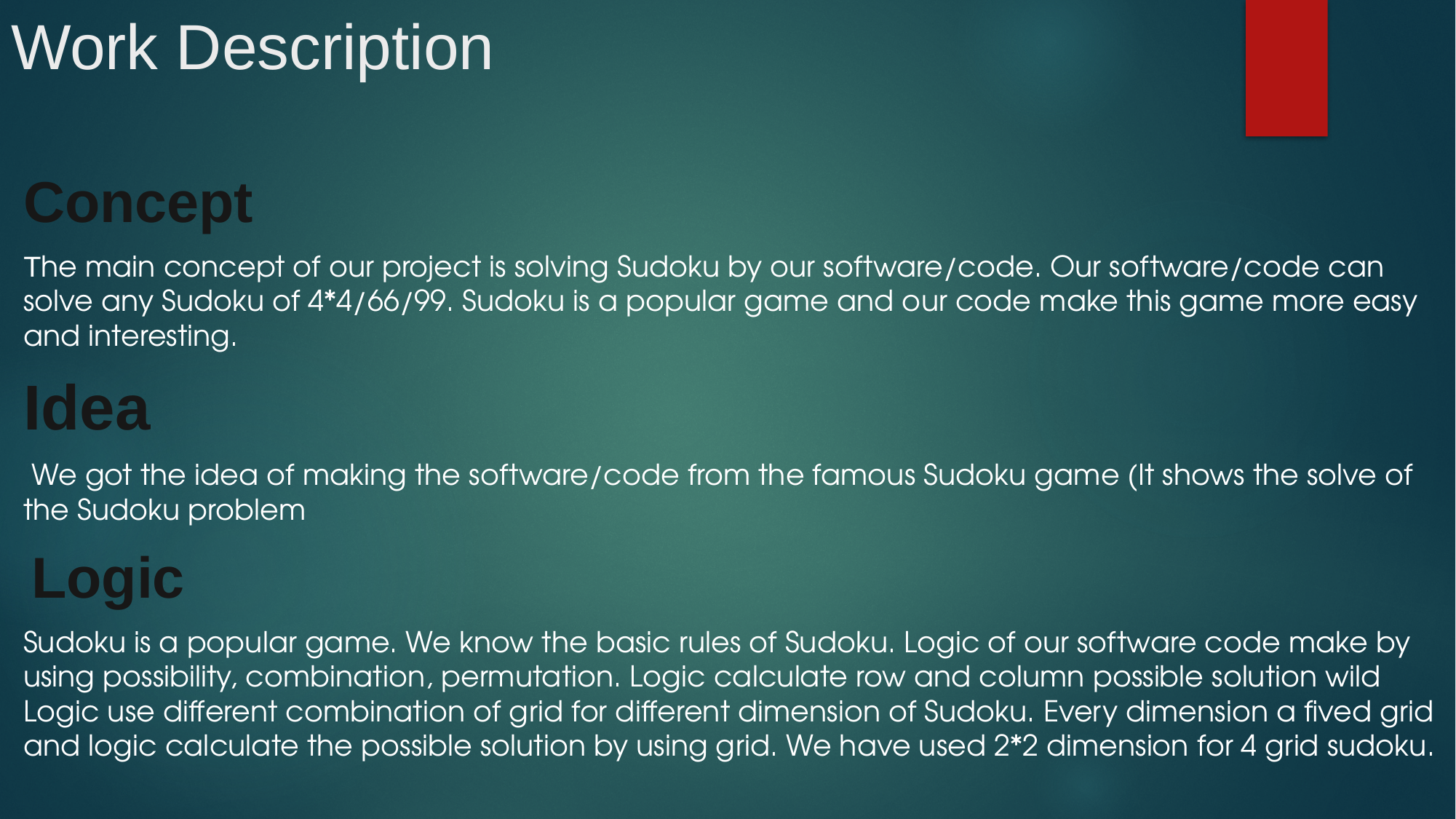

# Work Description
Concept
The main concept of our project is solving Sudoku by our software/code. Our software/code can solve any Sudoku of 4*4/66/99. Sudoku is a popular game and our code make this game more easy and interesting.
Idea
 We got the idea of making the software/code from the famous Sudoku game (It shows the solve of the Sudoku problem
 Logic
Sudoku is a popular game. We know the basic rules of Sudoku. Logic of our software code make by using possibility, combination, permutation. Logic calculate row and column possible solution wild Logic use different combination of grid for different dimension of Sudoku. Every dimension a fived grid and logic calculate the possible solution by using grid. We have used 2*2 dimension for 4 grid sudoku.